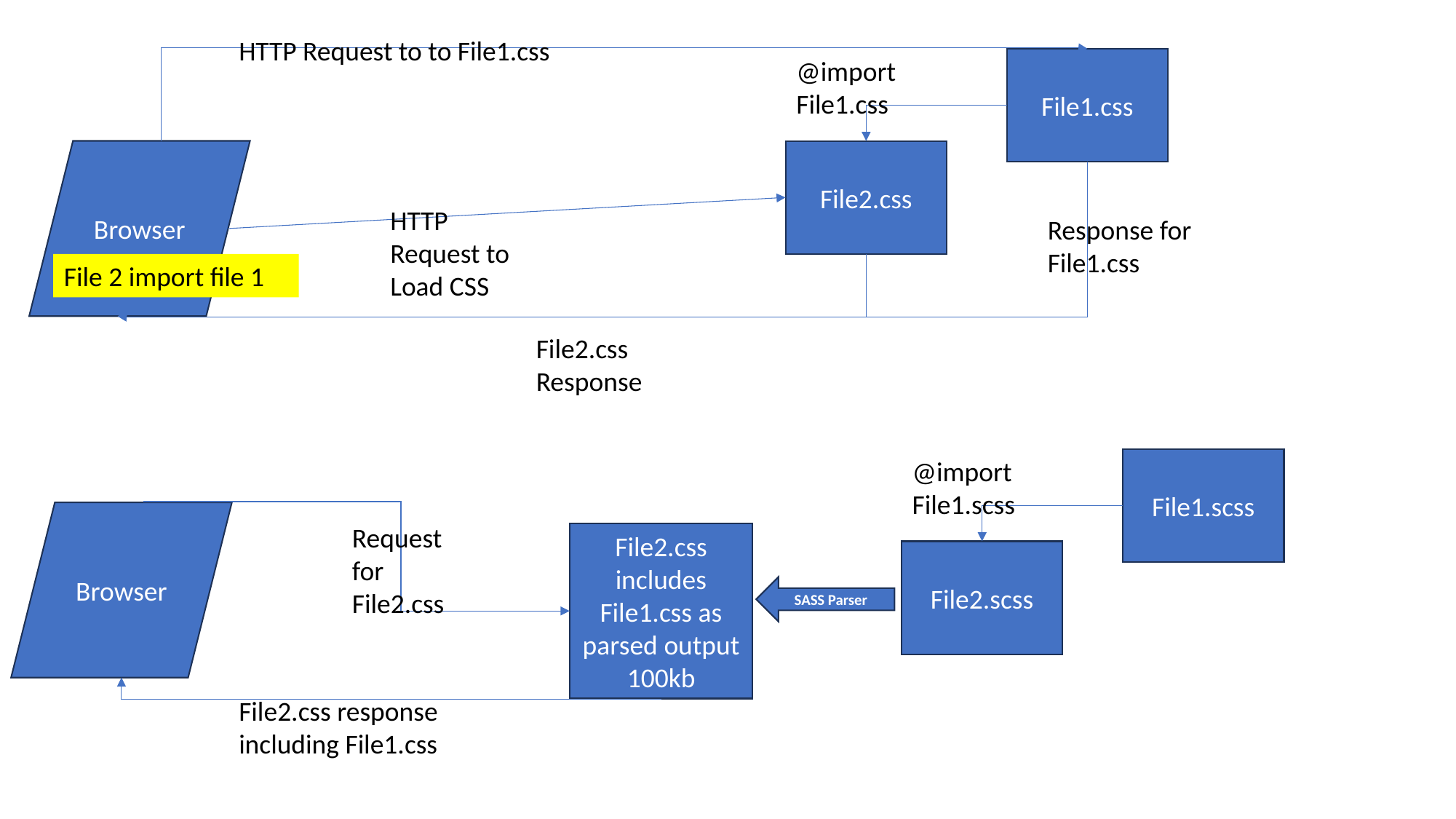

HTTP Request to to File1.css
@import File1.css
File1.css
Browser
File2.css
HTTP Request to Load CSS
Response for File1.css
File 2 import file 1
File2.css Response
@import File1.scss
File1.scss
Browser
Request for File2.css
File2.css includes File1.css as parsed output
100kb
File2.scss
SASS Parser
File2.css response including File1.css